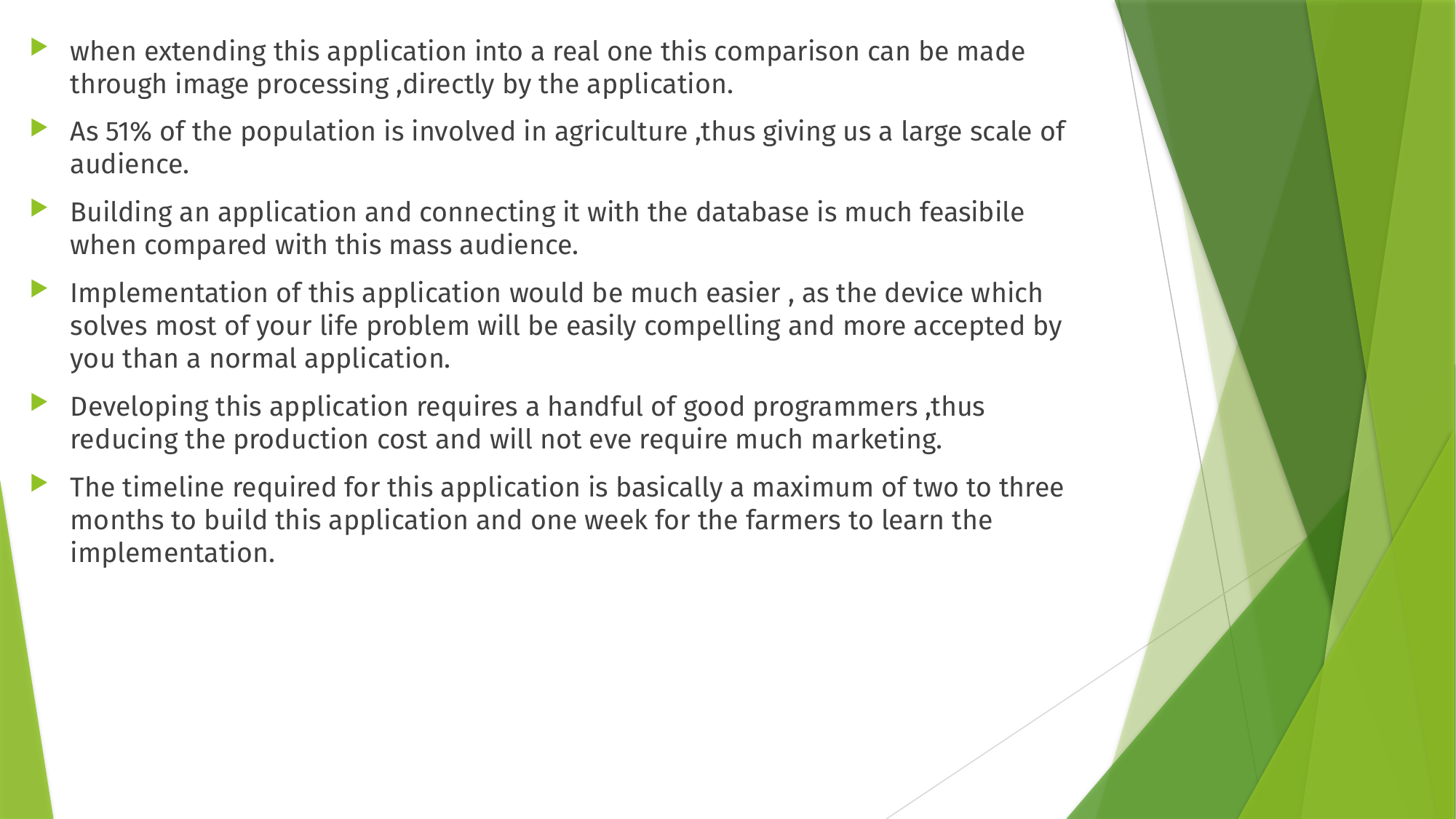

when extending this application into a real one this comparison can be made through image processing ,directly by the application.
As 51% of the population is involved in agriculture ,thus giving us a large scale of audience.
Building an application and connecting it with the database is much feasibile when compared with this mass audience.
Implementation of this application would be much easier , as the device which solves most of your life problem will be easily compelling and more accepted by you than a normal application.
Developing this application requires a handful of good programmers ,thus reducing the production cost and will not eve require much marketing.
The timeline required for this application is basically a maximum of two to three months to build this application and one week for the farmers to learn the implementation.